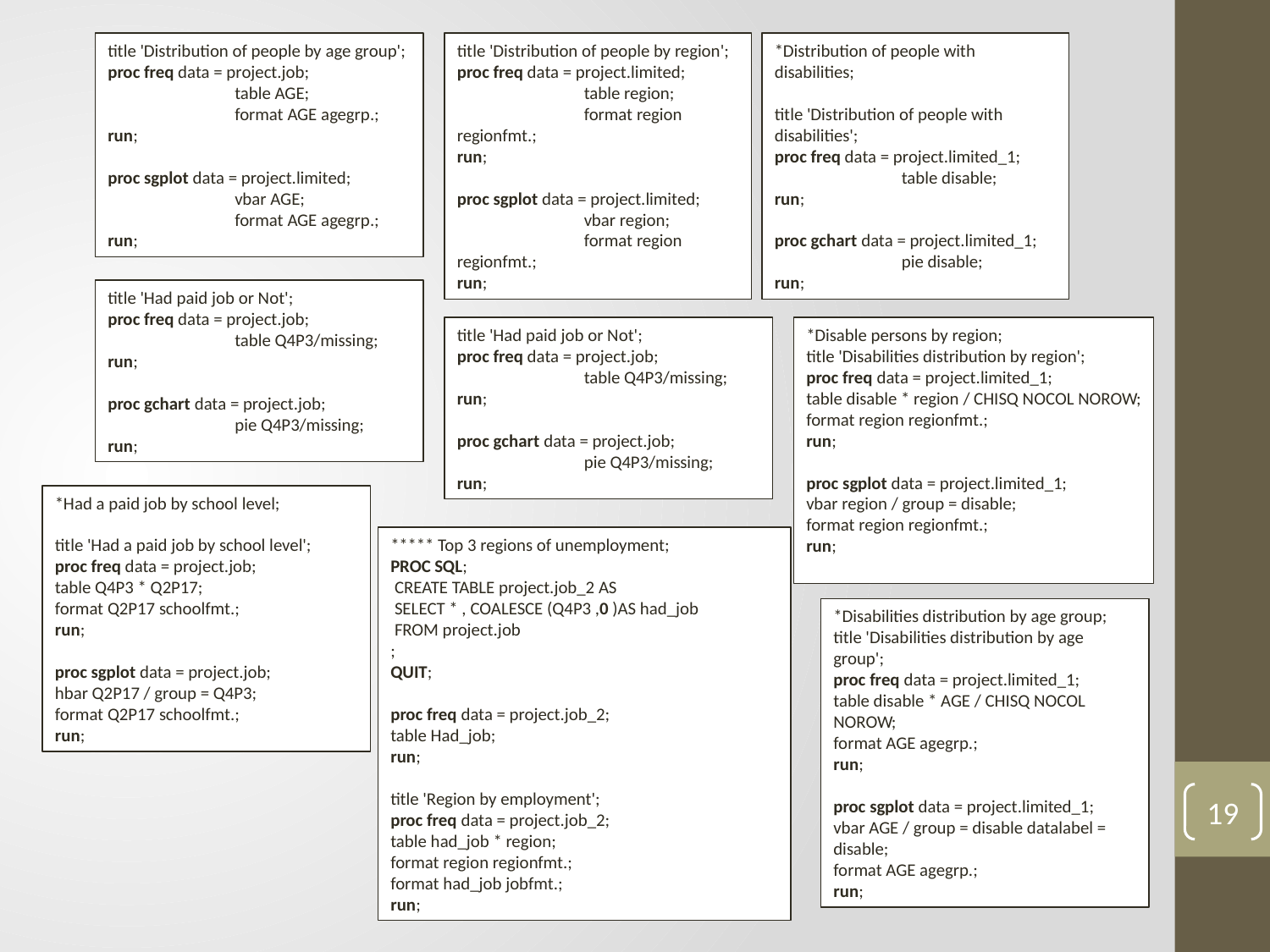

title 'Distribution of people by age group';
proc freq data = project.job;
	table AGE;
	format AGE agegrp.;
run;

proc sgplot data = project.limited;
	vbar AGE;
	format AGE agegrp.;
run;
title 'Distribution of people by region';
proc freq data = project.limited;
	table region;
	format region regionfmt.;
run;

proc sgplot data = project.limited;
	vbar region;
	format region regionfmt.;
run;
*Distribution of people with disabilities;

title 'Distribution of people with disabilities';
proc freq data = project.limited_1;
	table disable;
run;

proc gchart data = project.limited_1;
	pie disable;
run;
title 'Had paid job or Not';
proc freq data = project.job;
	table Q4P3/missing;
run;

proc gchart data = project.job;
	pie Q4P3/missing;
run;
title 'Had paid job or Not';
proc freq data = project.job;
	table Q4P3/missing;
run;

proc gchart data = project.job;
	pie Q4P3/missing;
run;
*Disable persons by region;
title 'Disabilities distribution by region';
proc freq data = project.limited_1;
table disable * region / CHISQ NOCOL NOROW;
format region regionfmt.;
run;

proc sgplot data = project.limited_1;
vbar region / group = disable;
format region regionfmt.;
run;
*Had a paid job by school level;

title 'Had a paid job by school level';
proc freq data = project.job;
table Q4P3 * Q2P17;
format Q2P17 schoolfmt.;
run;

proc sgplot data = project.job;
hbar Q2P17 / group = Q4P3;
format Q2P17 schoolfmt.;
run;
***** Top 3 regions of unemployment;
PROC SQL;
 CREATE TABLE project.job_2 AS
 SELECT * , COALESCE (Q4P3 ,0 )AS had_job
 FROM project.job
;
QUIT;

proc freq data = project.job_2;
table Had_job;
run;

title 'Region by employment';
proc freq data = project.job_2;
table had_job * region;
format region regionfmt.;
format had_job jobfmt.;
run;
*Disabilities distribution by age group;
title 'Disabilities distribution by age group';
proc freq data = project.limited_1;
table disable * AGE / CHISQ NOCOL NOROW;
format AGE agegrp.;
run;

proc sgplot data = project.limited_1;
vbar AGE / group = disable datalabel = disable;
format AGE agegrp.;
run;
19